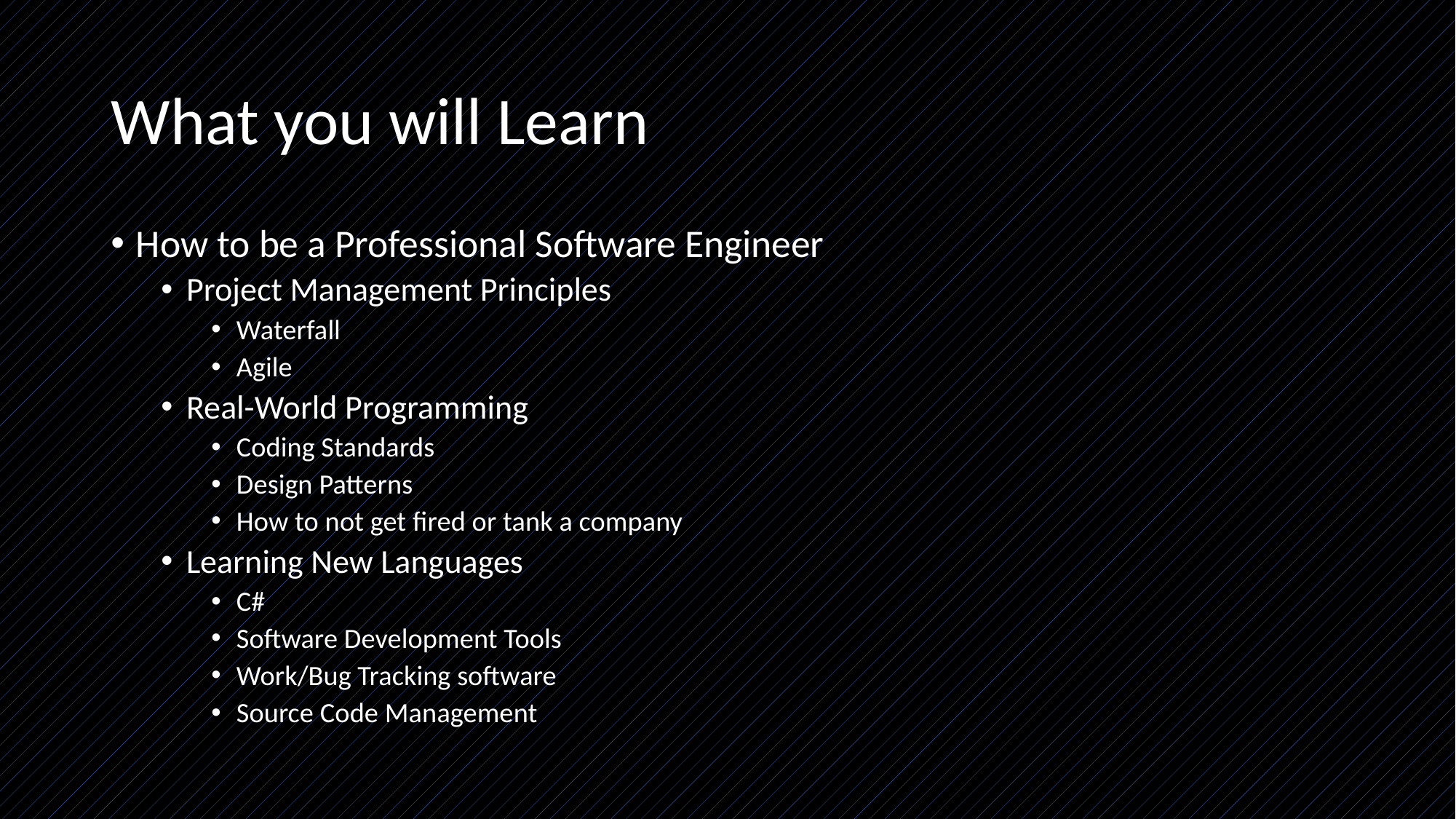

# What you will Learn
How to be a Professional Software Engineer
Project Management Principles
Waterfall
Agile
Real-World Programming
Coding Standards
Design Patterns
How to not get fired or tank a company
Learning New Languages
C#
Software Development Tools
Work/Bug Tracking software
Source Code Management